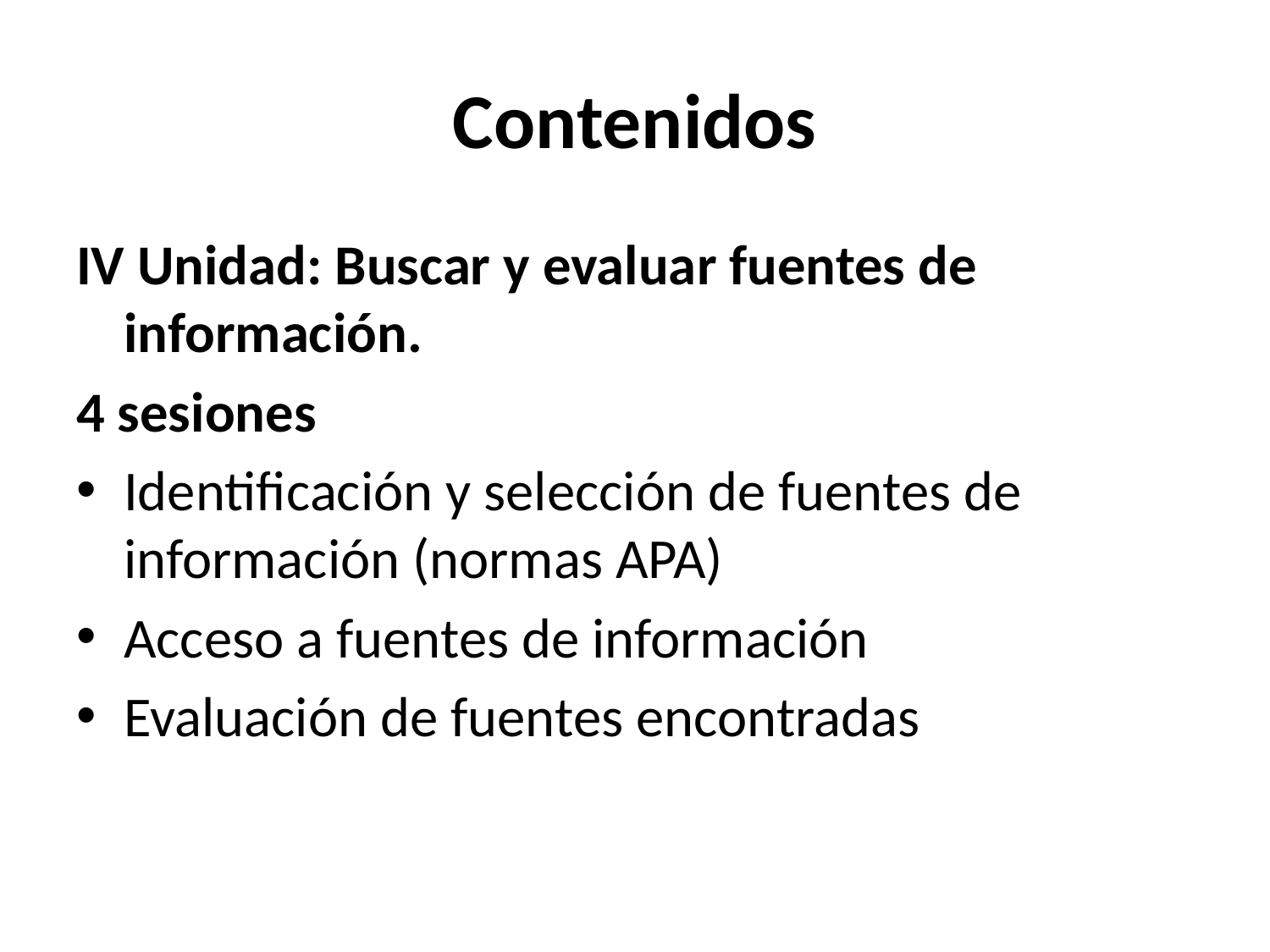

# Contenidos
IV Unidad: Buscar y evaluar fuentes de información.
4 sesiones
Identificación y selección de fuentes de información (normas APA)
Acceso a fuentes de información
Evaluación de fuentes encontradas